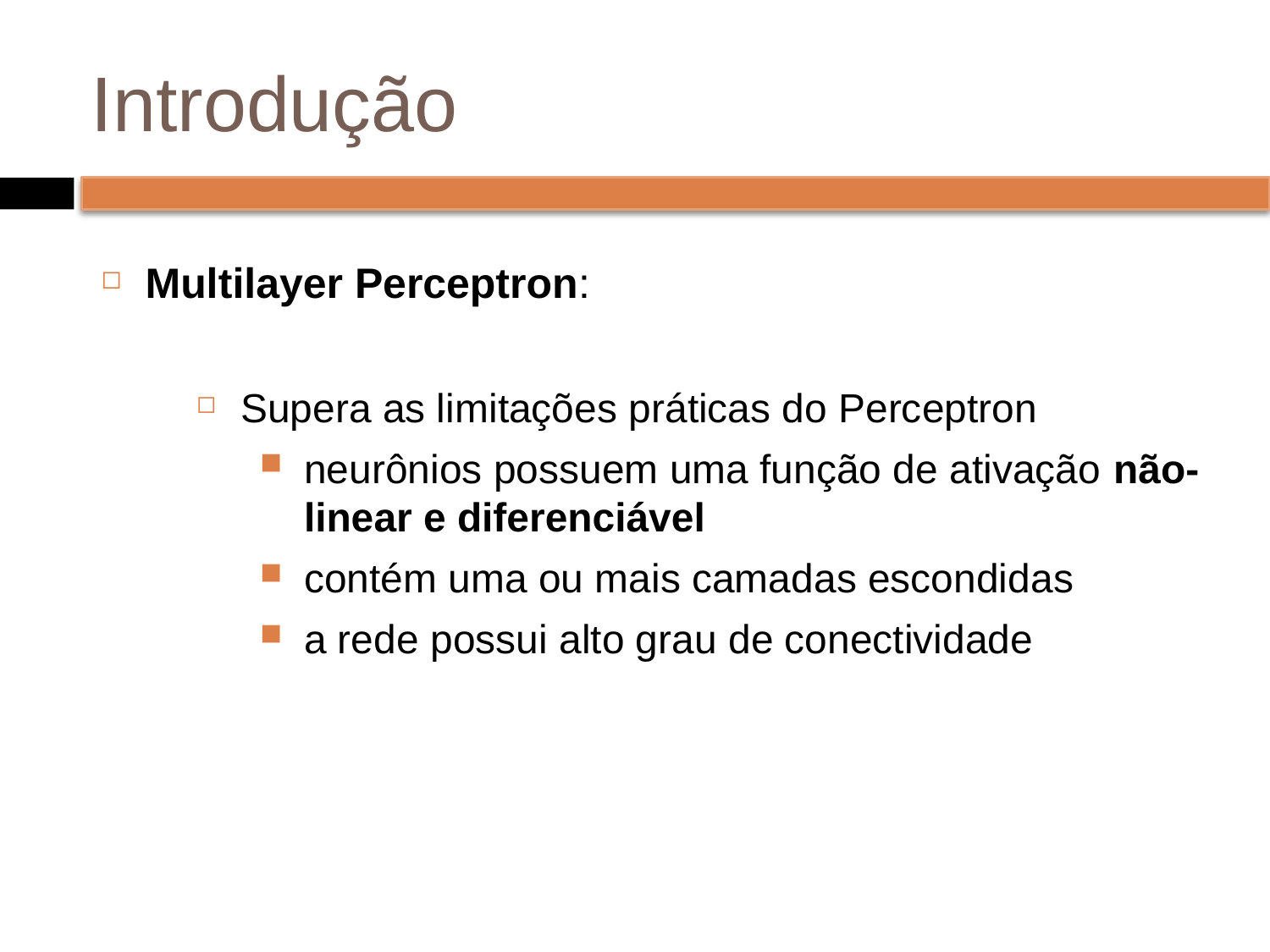

# Introdução
Multilayer Perceptron:

Supera as limitações práticas do Perceptron
neurônios possuem uma função de ativação não-linear e diferenciável
contém uma ou mais camadas escondidas
a rede possui alto grau de conectividade
4